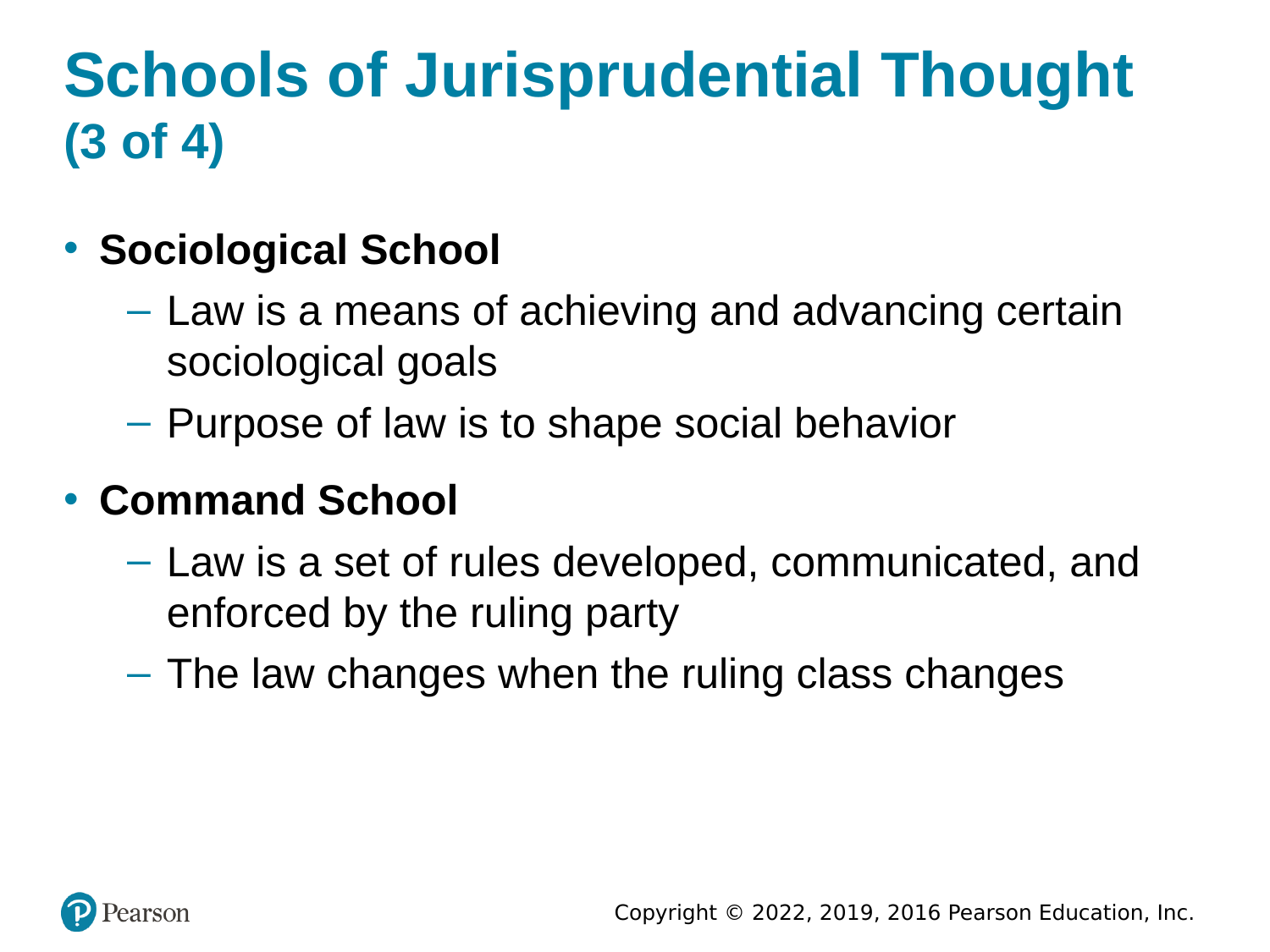

# Schools of Jurisprudential Thought  (3 of 4)
Sociological School
Law is a means of achieving and advancing certain sociological goals
Purpose of law is to shape social behavior
Command School
Law is a set of rules developed, communicated, and enforced by the ruling party
The law changes when the ruling class changes